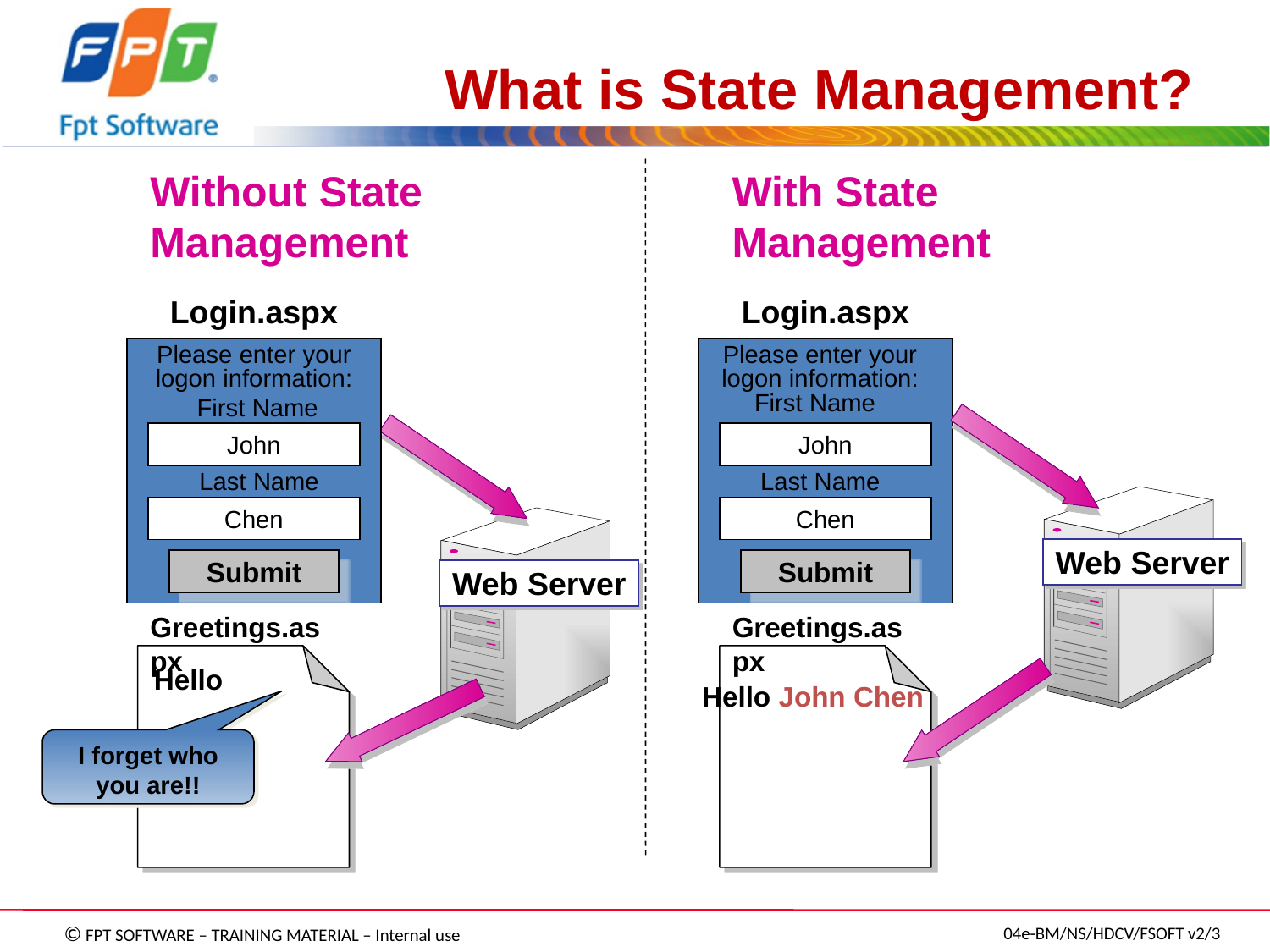

# What is State Management?

Without State Management

With State Management
Login.aspx
Login.aspx

Please enter your logon information:

Please enter your logon information:
First Name
 First Name
John
John

Last Name
Last Name

Chen
Chen

Web Server
Submit
Submit
Web Server
Greetings.aspx
Greetings.aspx

Hello
Hello John Chen

I forget who you are!!